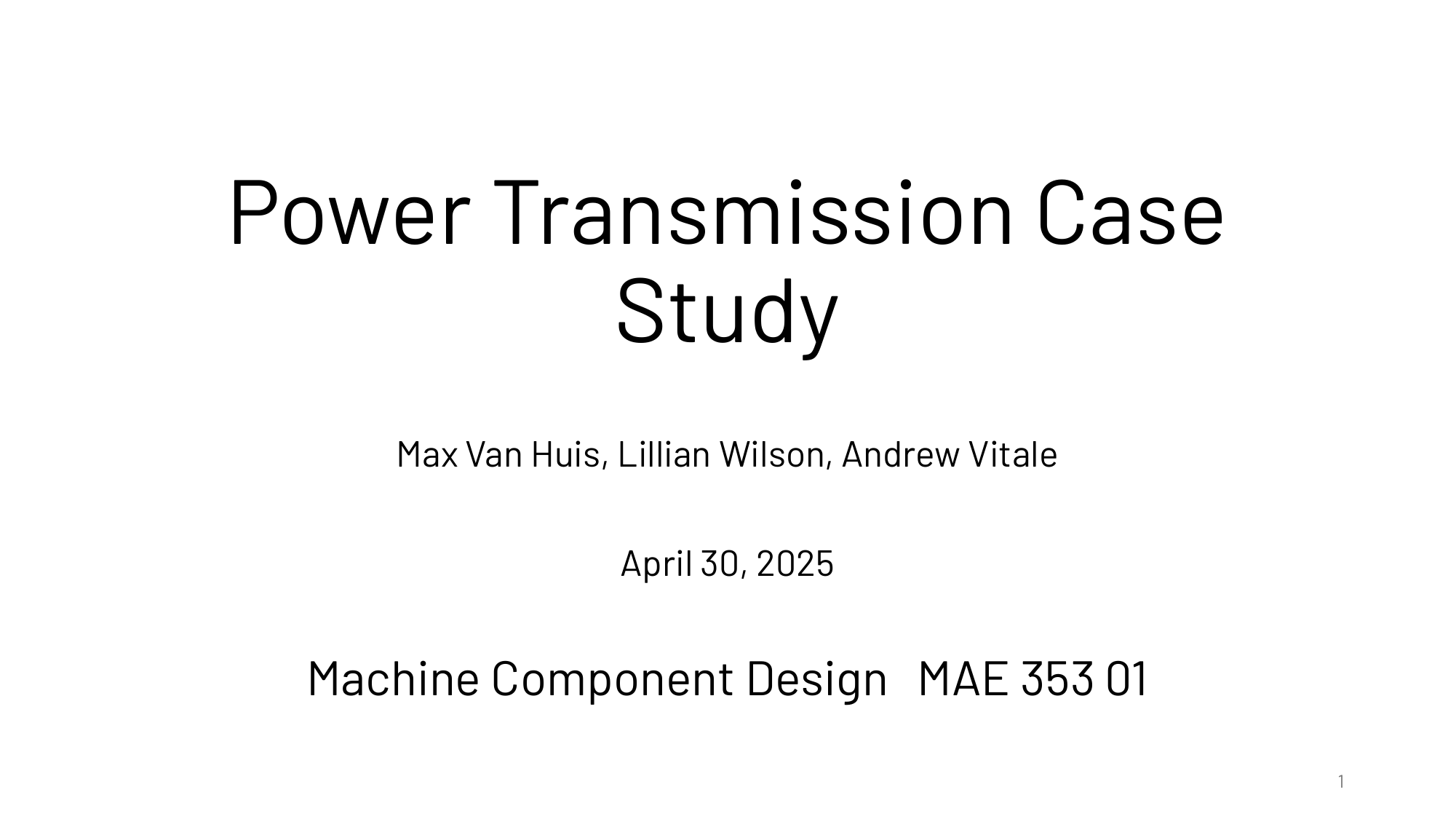

# Power Transmission Case Study
Max Van Huis, Lillian Wilson, Andrew Vitale

April 30, 2025

Machine Component Design   MAE 353 01
1